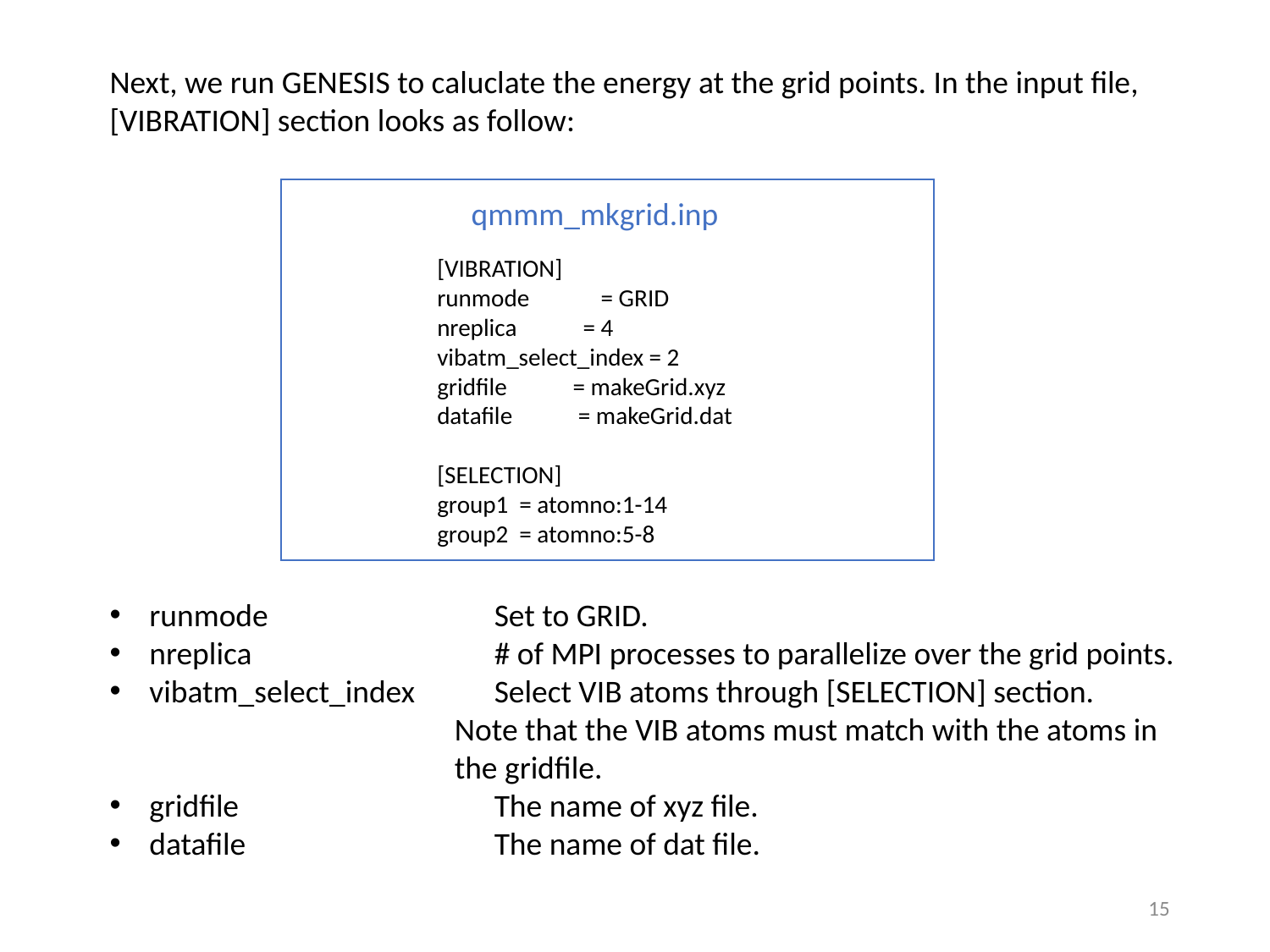

Next, we run GENESIS to caluclate the energy at the grid points. In the input file, [VIBRATION] section looks as follow:

qmmm_mkgrid.inp
[VIBRATION]
runmode             = GRID
nreplica            = 4
vibatm_select_index = 2
gridfile            = makeGrid.xyz
datafile            = makeGrid.dat

[SELECTION]
group1  = atomno:1-14
group2  = atomno:5-8
runmode	Set to GRID.
nreplica	# of MPI processes to parallelize over the grid points.
vibatm_select_index	Select VIB atoms through [SELECTION] section.
	Note that the VIB atoms must match with the atoms in
	the gridfile.
gridfile	The name of xyz file.
datafile	The name of dat file.
15